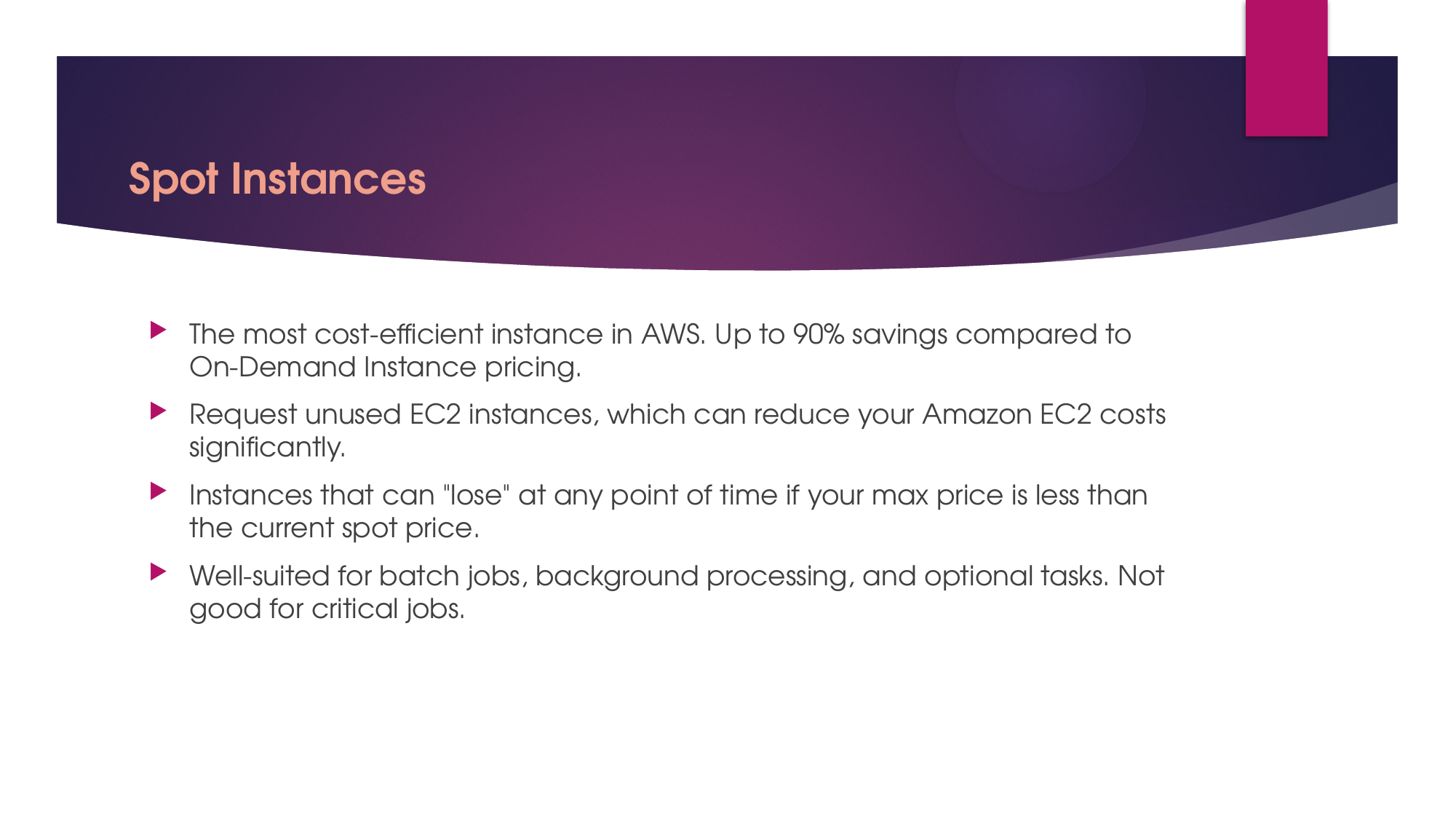

# Spot Instances
The most cost-efficient instance in AWS. Up to 90% savings compared to On-Demand Instance pricing.
Request unused EC2 instances, which can reduce your Amazon EC2 costs significantly.
Instances that can "lose" at any point of time if your max price is less than the current spot price.
Well-suited for batch jobs, background processing, and optional tasks. Not good for critical jobs.